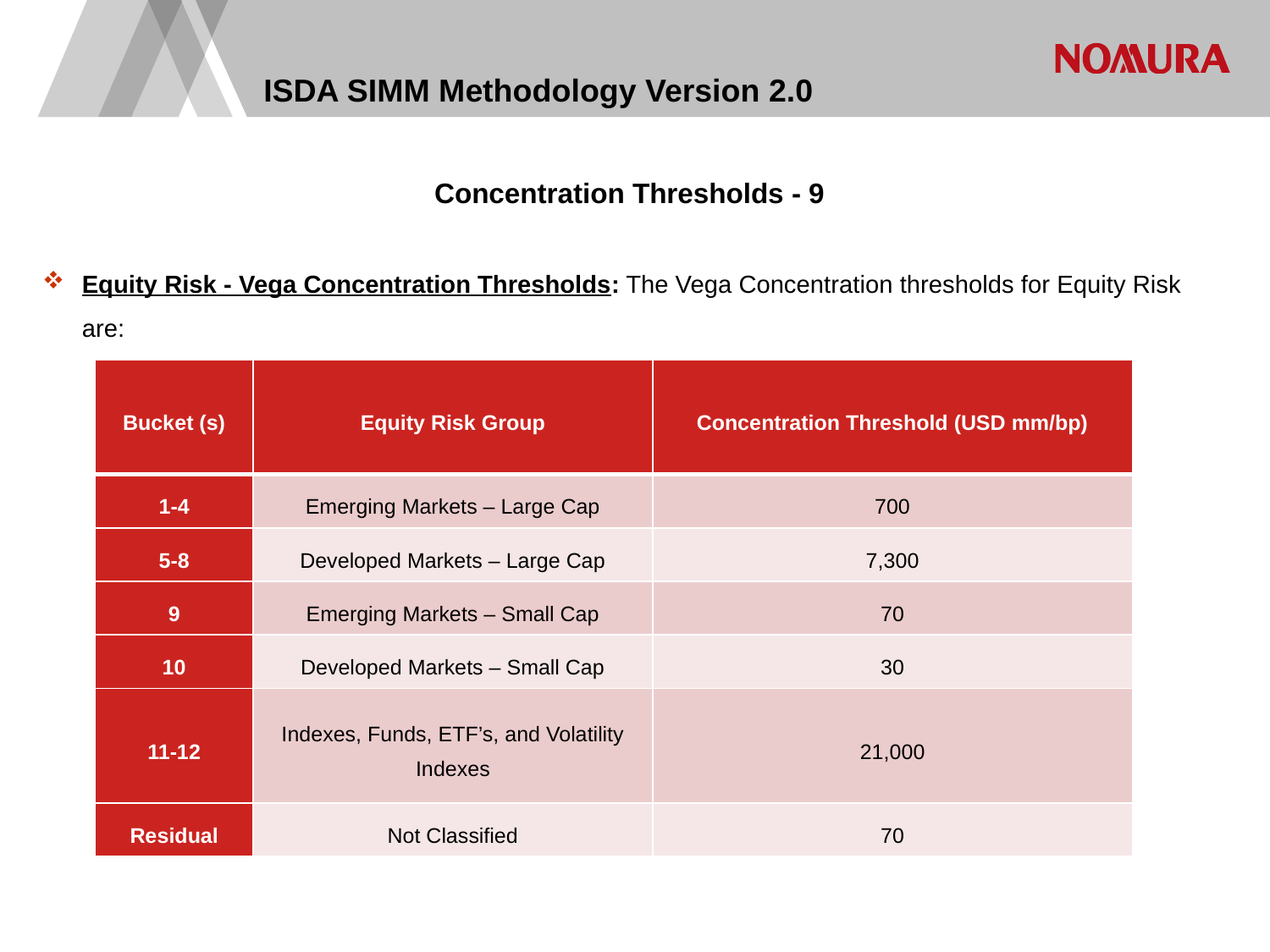

# ISDA SIMM Methodology Version 2.0
Concentration Thresholds - 9

Equity Risk - Vega Concentration Thresholds: The Vega Concentration thresholds for Equity Risk are:
| Bucket (s) | Equity Risk Group | Concentration Threshold (USD mm/bp) |
| --- | --- | --- |
| 1-4 | Emerging Markets – Large Cap | 700 |
| 5-8 | Developed Markets – Large Cap | 7,300 |
| 9 | Emerging Markets – Small Cap | 70 |
| 10 | Developed Markets – Small Cap | 30 |
| 11-12 | Indexes, Funds, ETF’s, and Volatility Indexes | 21,000 |
| Residual | Not Classified | 70 |